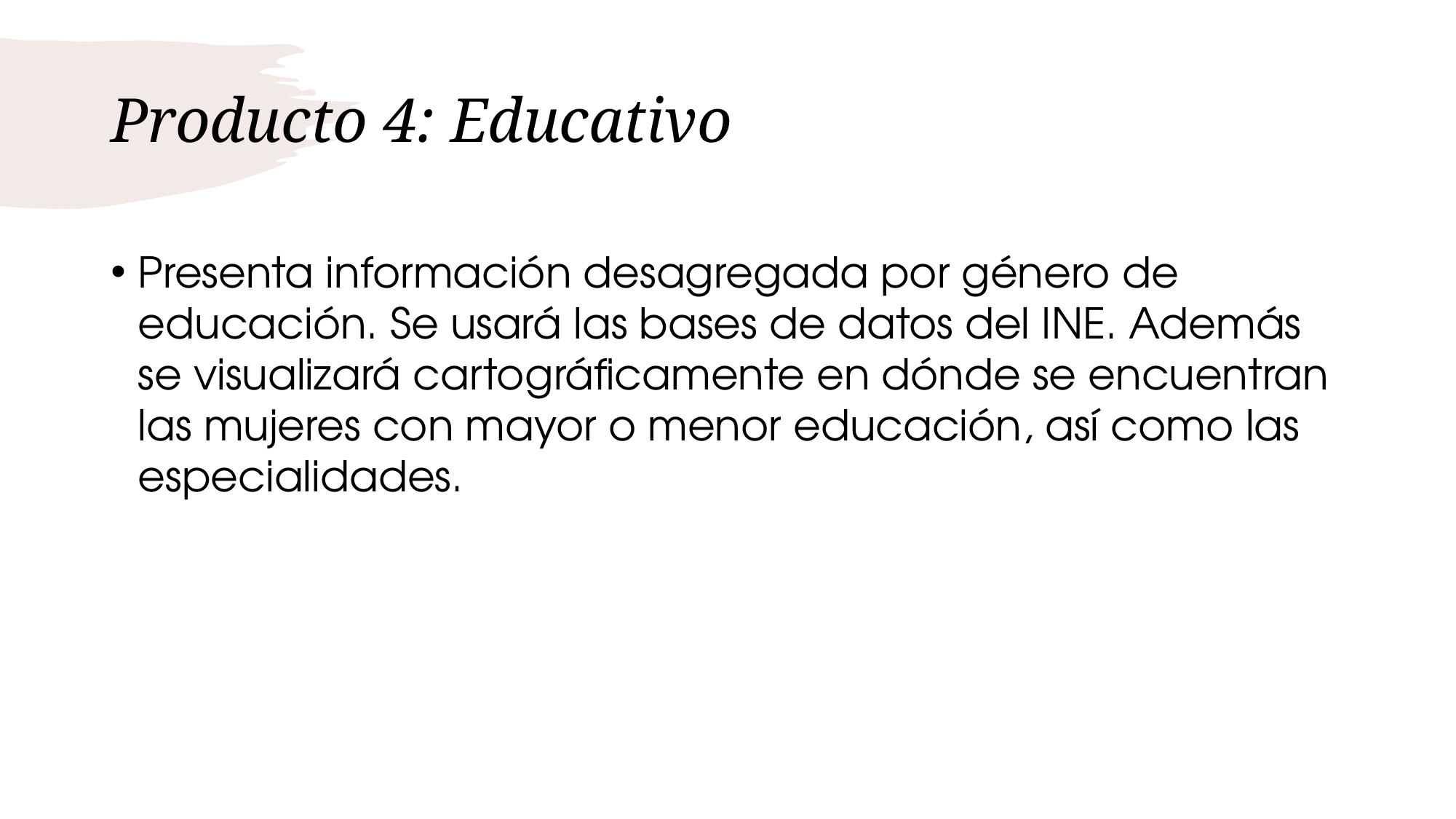

# Producto 4: Educativo
Presenta información desagregada por género de educación. Se usará las bases de datos del INE. Además se visualizará cartográficamente en dónde se encuentran las mujeres con mayor o menor educación, así como las especialidades.